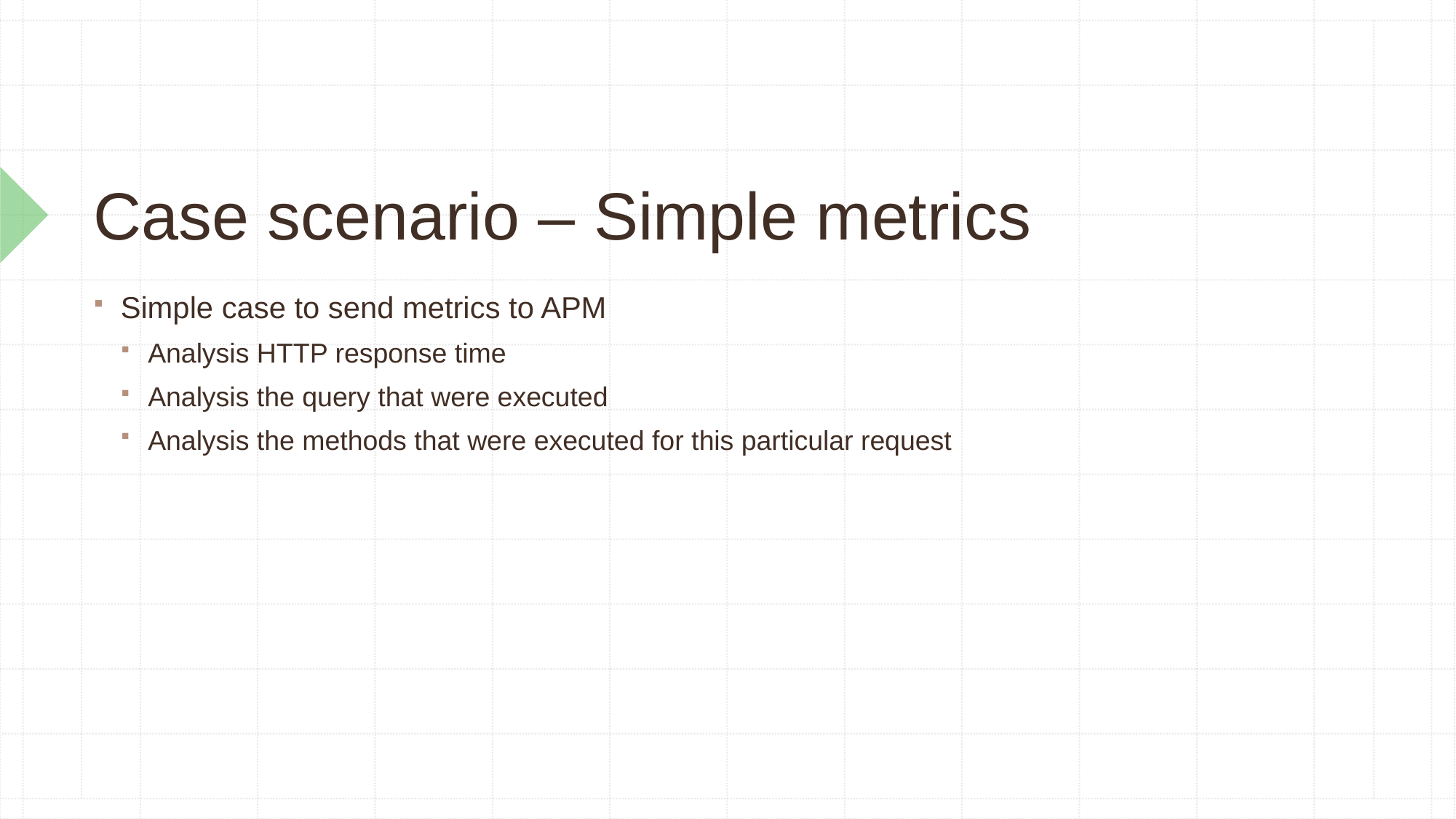

# Case scenario – Simple metrics
Simple case to send metrics to APM
Analysis HTTP response time
Analysis the query that were executed
Analysis the methods that were executed for this particular request